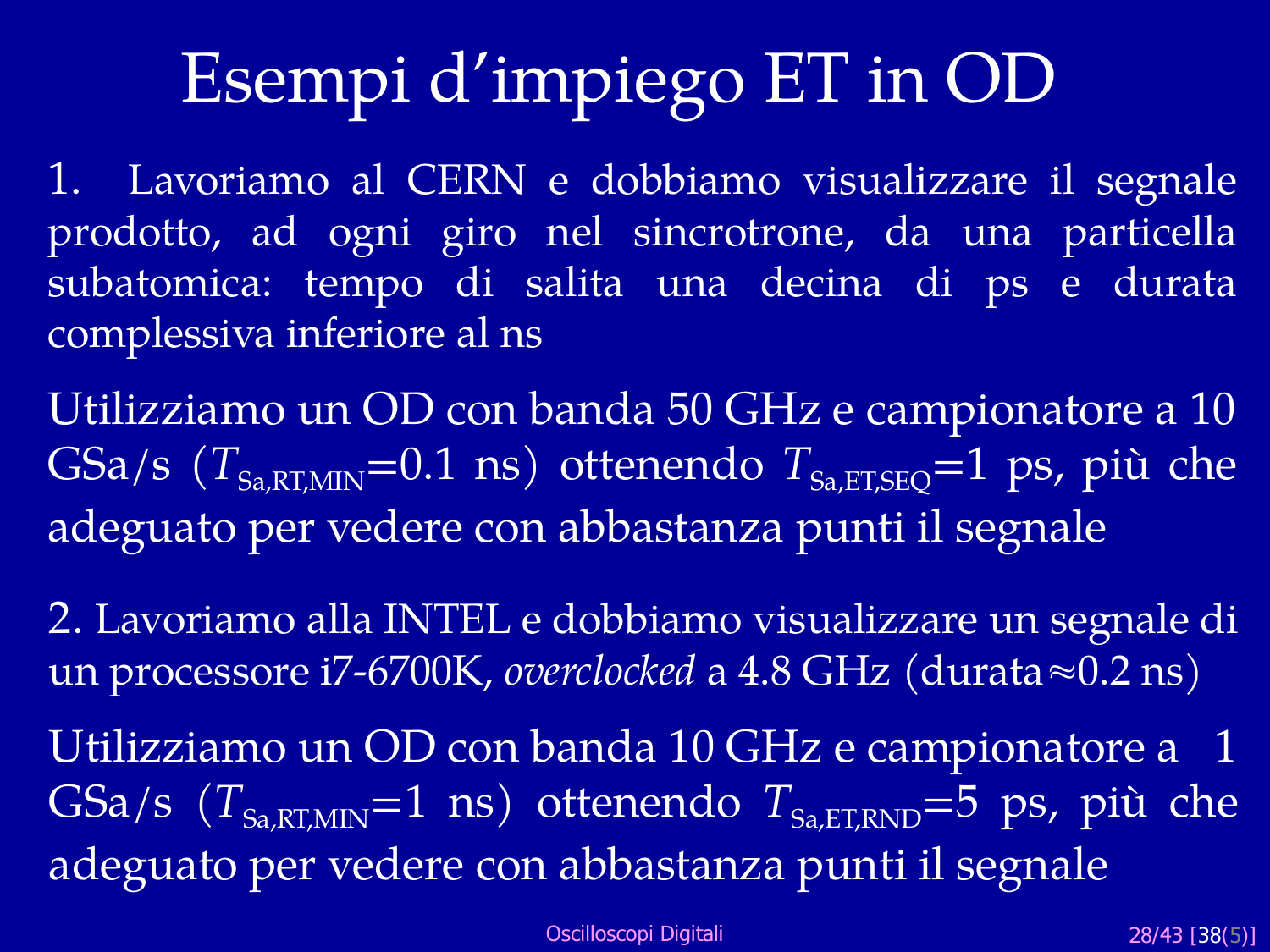

# Esempi d’impiego ET in OD
1.  Lavoriamo al CERN e dobbiamo visualizzare il segnale prodotto, ad ogni giro nel sincrotrone, da una particella subatomica: tempo di salita una decina di ps e durata complessiva inferiore al ns
Utilizziamo un OD con banda 50 GHz e campionatore a 10 GSa/s (TSa,RT,MIN=0.1 ns) ottenendo TSa,ET,SEQ=1 ps, più che adeguato per vedere con abbastanza punti il segnale
2. Lavoriamo alla INTEL e dobbiamo visualizzare un segnale di un processore i7-6700K, overclocked a 4.8 GHz (durata≈0.2 ns)
Utilizziamo un OD con banda 10 GHz e campionatore a   1 GSa/s (TSa,RT,MIN=1 ns) ottenendo TSa,ET,RND=5 ps, più che adeguato per vedere con abbastanza punti il segnale
Oscilloscopi Digitali
28/43 [38(5)]